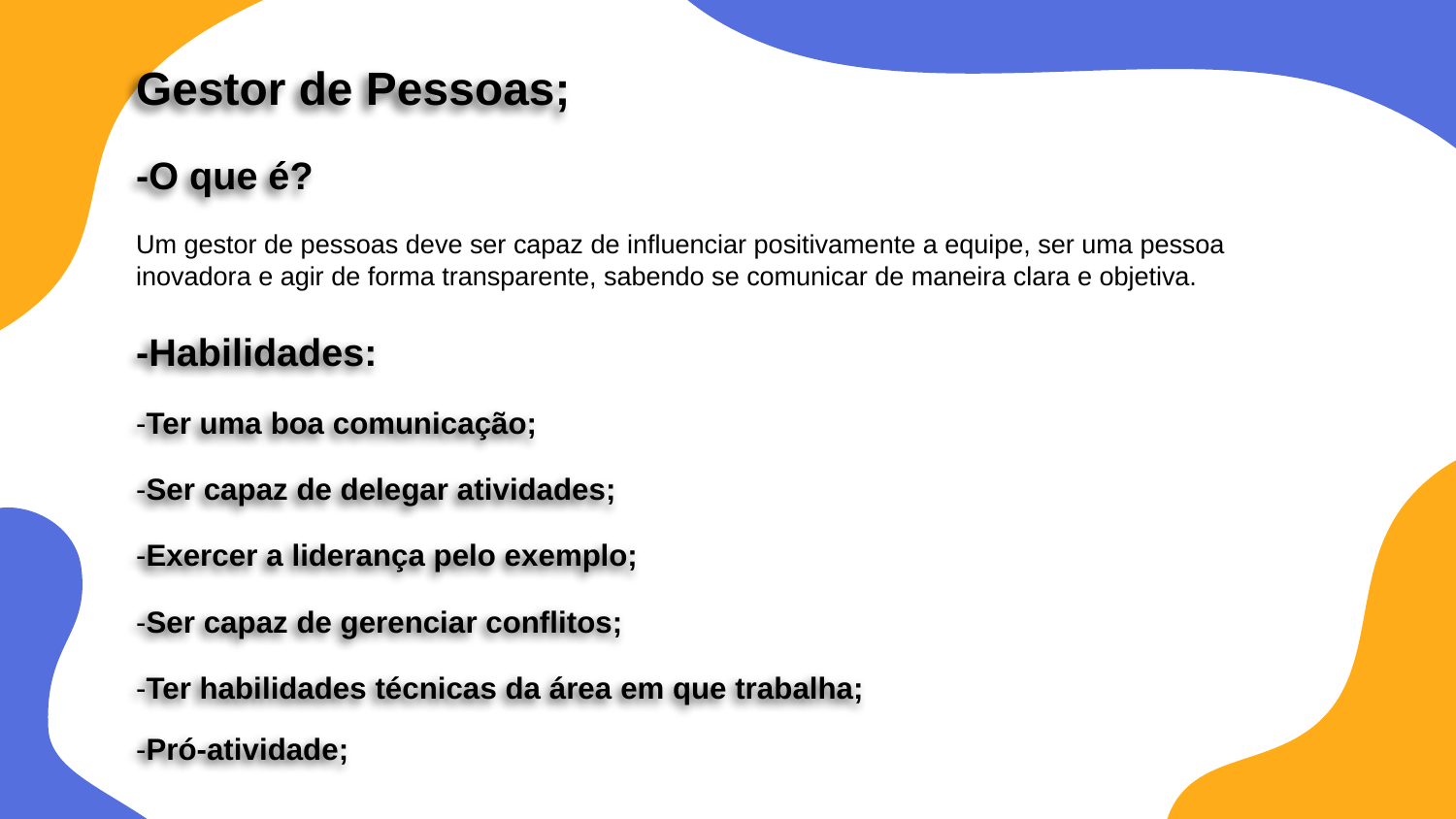

Gestor de Pessoas;
-O que é?
Um gestor de pessoas deve ser capaz de influenciar positivamente a equipe, ser uma pessoa inovadora e agir de forma transparente, sabendo se comunicar de maneira clara e objetiva.
-Habilidades:
-Ter uma boa comunicação;
-Ser capaz de delegar atividades;
-Exercer a liderança pelo exemplo;
-Ser capaz de gerenciar conflitos;
-Ter habilidades técnicas da área em que trabalha;
-Pró-atividade;